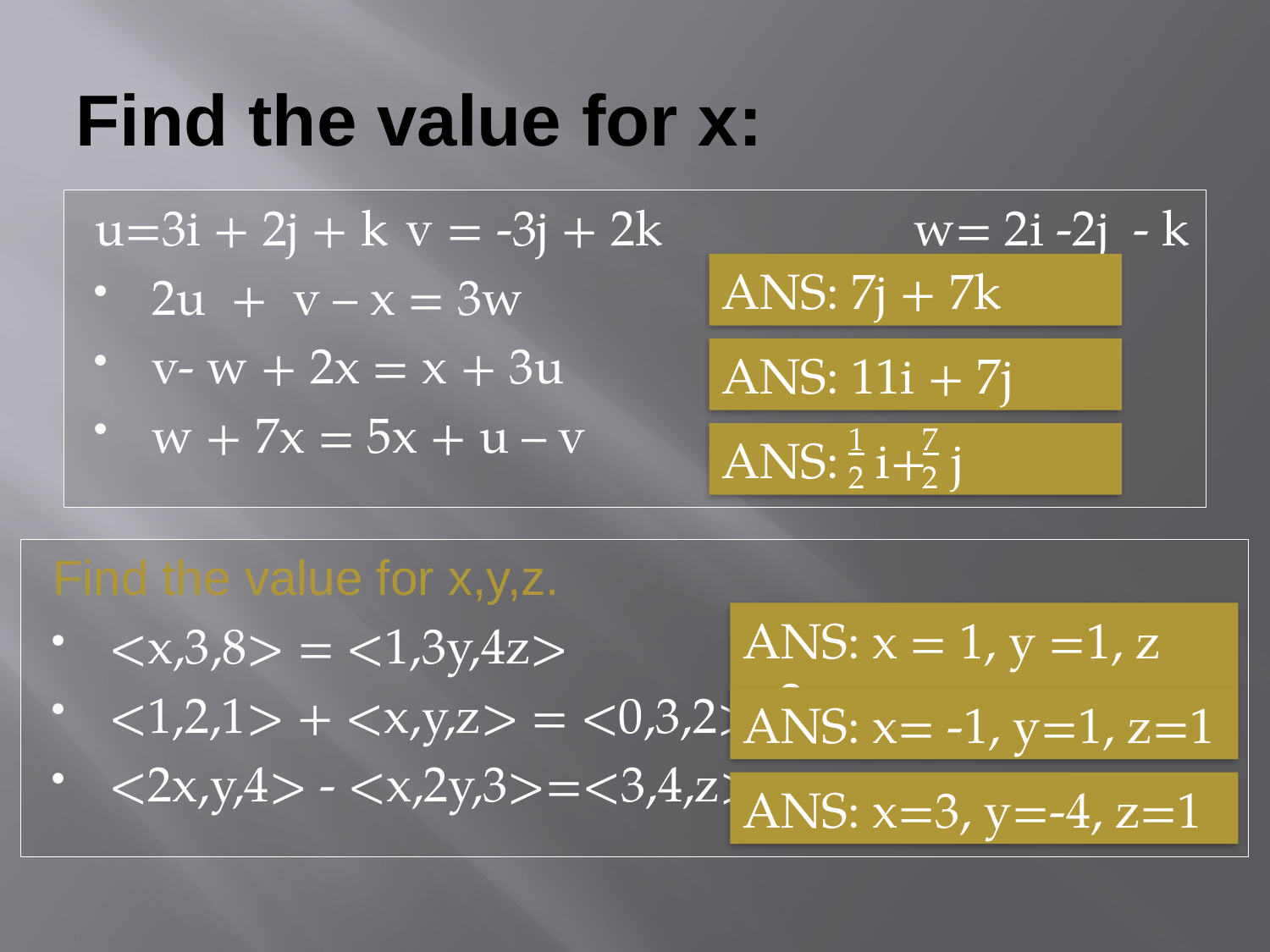

# Find the value for x:
u=3i + 2j + k	v = -3j + 2k		w= 2i -2j  - k
2u  +  v – x = 3w
v- w + 2x = x + 3u
w + 7x = 5x + u – v

ANS: 7j + 7k
ANS: 11i + 7j
1
2
7
2
ANS:   i+  j
Find the value for x,y,z.
<x,3,8> = <1,3y,4z>
<1,2,1> + <x,y,z> = <0,3,2>
<2x,y,4> - <x,2y,3>=<3,4,z>

ANS: x = 1, y =1, z =2
ANS: x= -1, y=1, z=1
ANS: x=3, y=-4, z=1